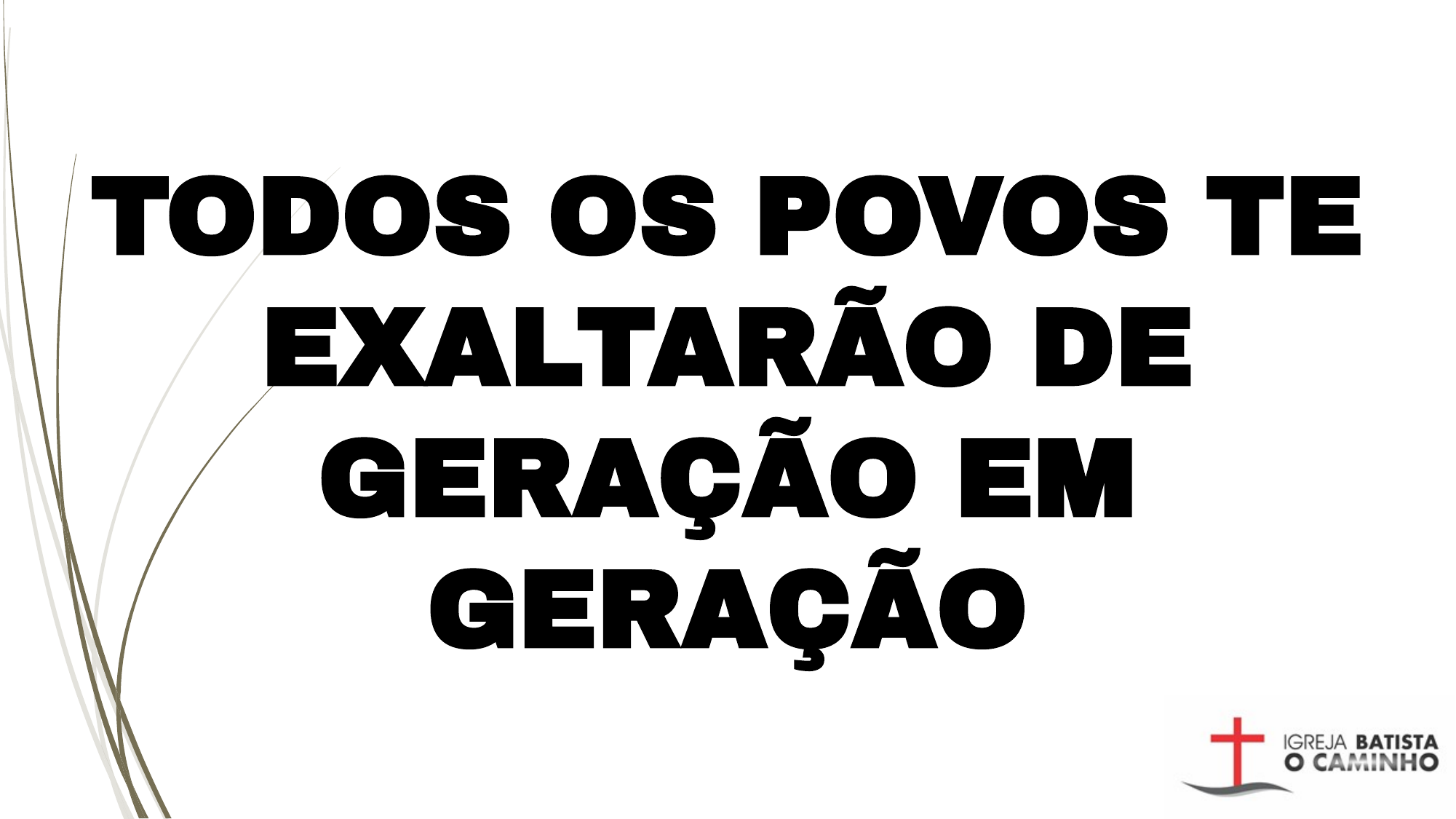

# TODOS OS POVOS TE EXALTARÃO DE GERAÇÃO EM GERAÇÃO